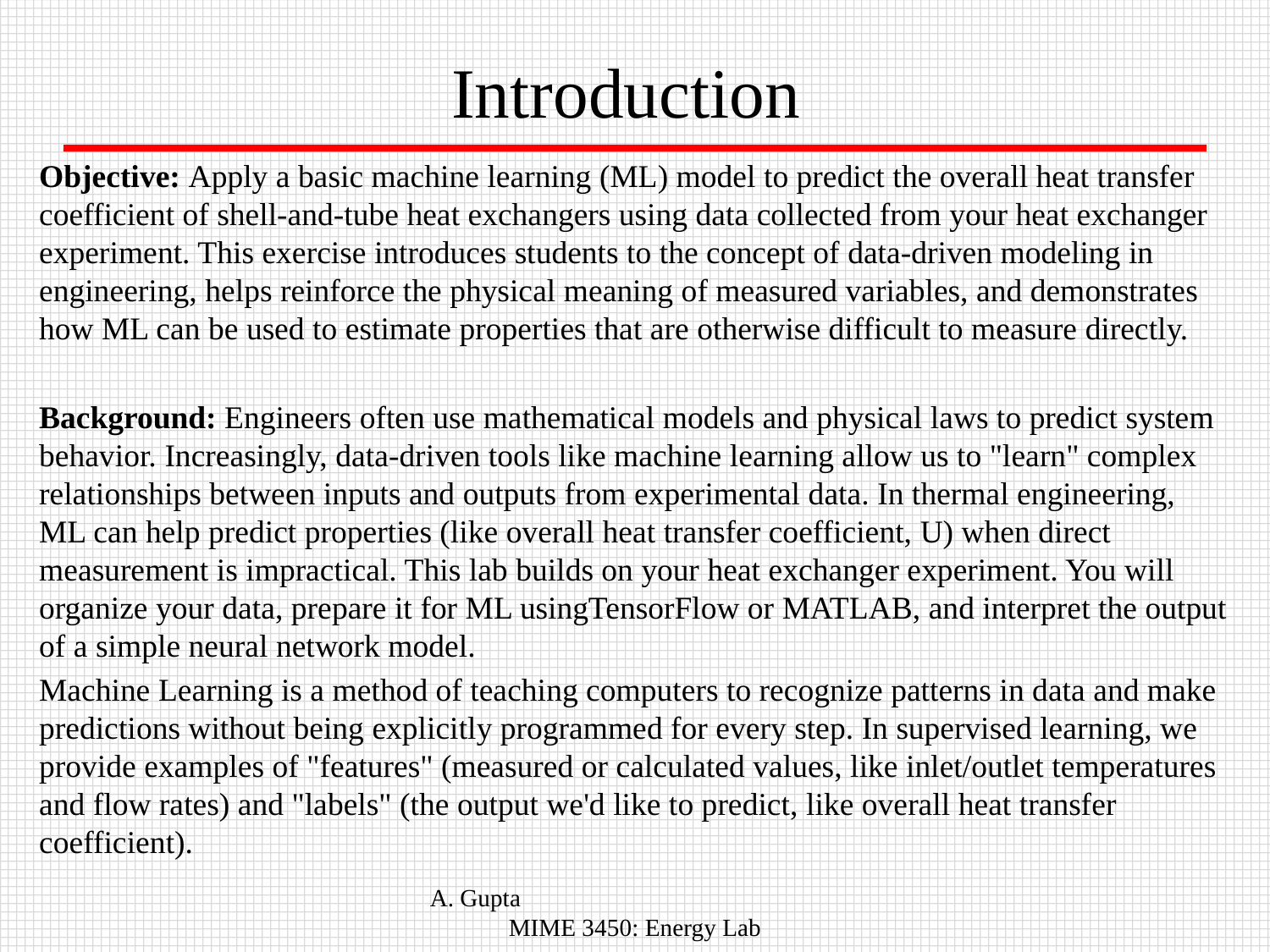

# Introduction
Objective: Apply a basic machine learning (ML) model to predict the overall heat transfer coefficient of shell-and-tube heat exchangers using data collected from your heat exchanger experiment. This exercise introduces students to the concept of data-driven modeling in engineering, helps reinforce the physical meaning of measured variables, and demonstrates how ML can be used to estimate properties that are otherwise difficult to measure directly.

Background: Engineers often use mathematical models and physical laws to predict system behavior. Increasingly, data-driven tools like machine learning allow us to "learn" complex relationships between inputs and outputs from experimental data. In thermal engineering, ML can help predict properties (like overall heat transfer coefficient, U) when direct measurement is impractical. This lab builds on your heat exchanger experiment. You will organize your data, prepare it for ML usingTensorFlow or MATLAB, and interpret the output of a simple neural network model.
Machine Learning is a method of teaching computers to recognize patterns in data and make predictions without being explicitly programmed for every step. In supervised learning, we provide examples of "features" (measured or calculated values, like inlet/outlet temperatures and flow rates) and "labels" (the output we'd like to predict, like overall heat transfer coefficient).
A. Gupta                                                     MIME 3450: Energy Lab